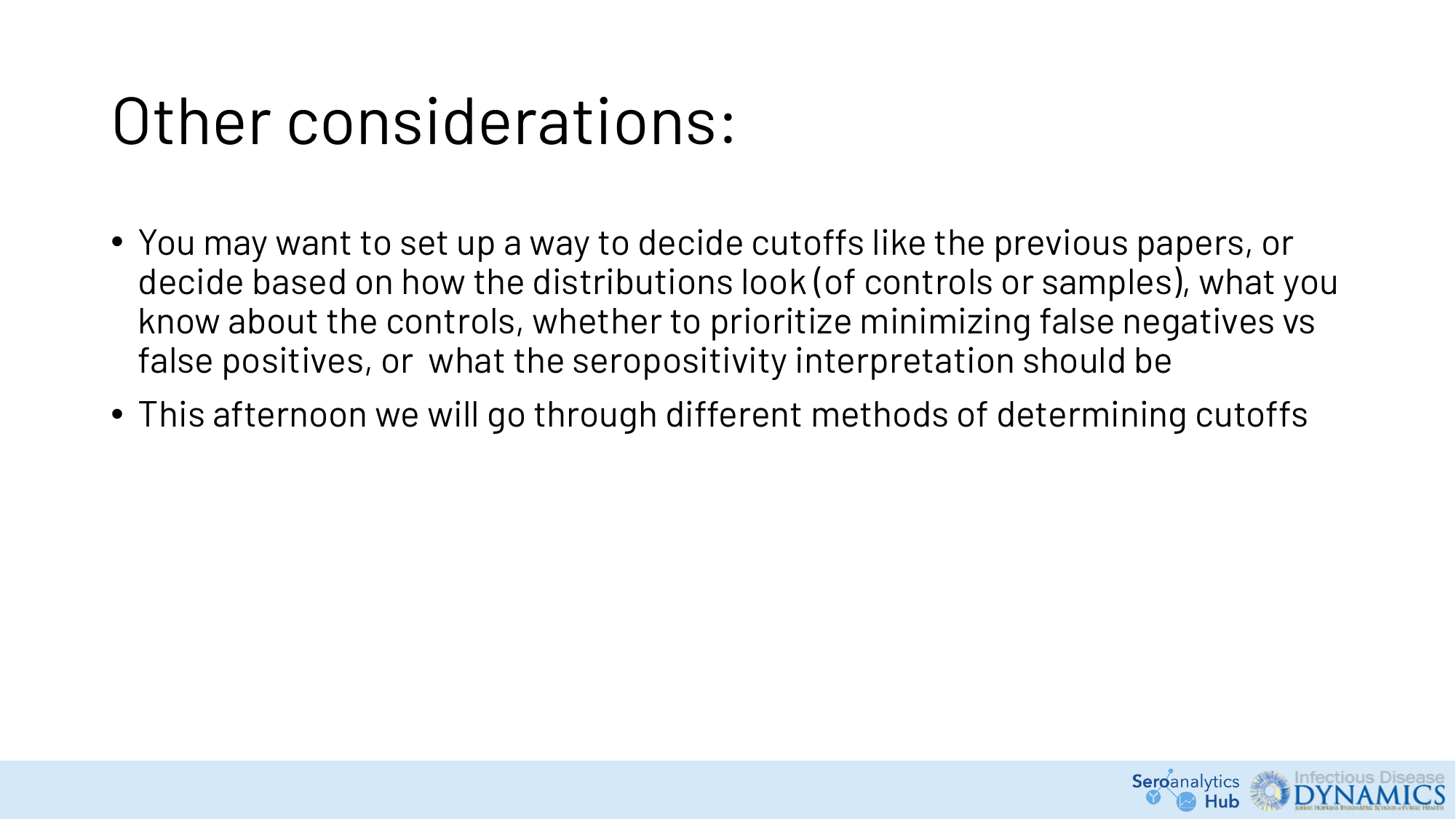

# Other considerations:
You may want to set up a way to decide cutoffs like the previous papers, or decide based on how the distributions look (of controls or samples), what you know about the controls, whether to prioritize minimizing false negatives vs false positives, or  what the seropositivity interpretation should be
This afternoon we will go through different methods of determining cutoffs